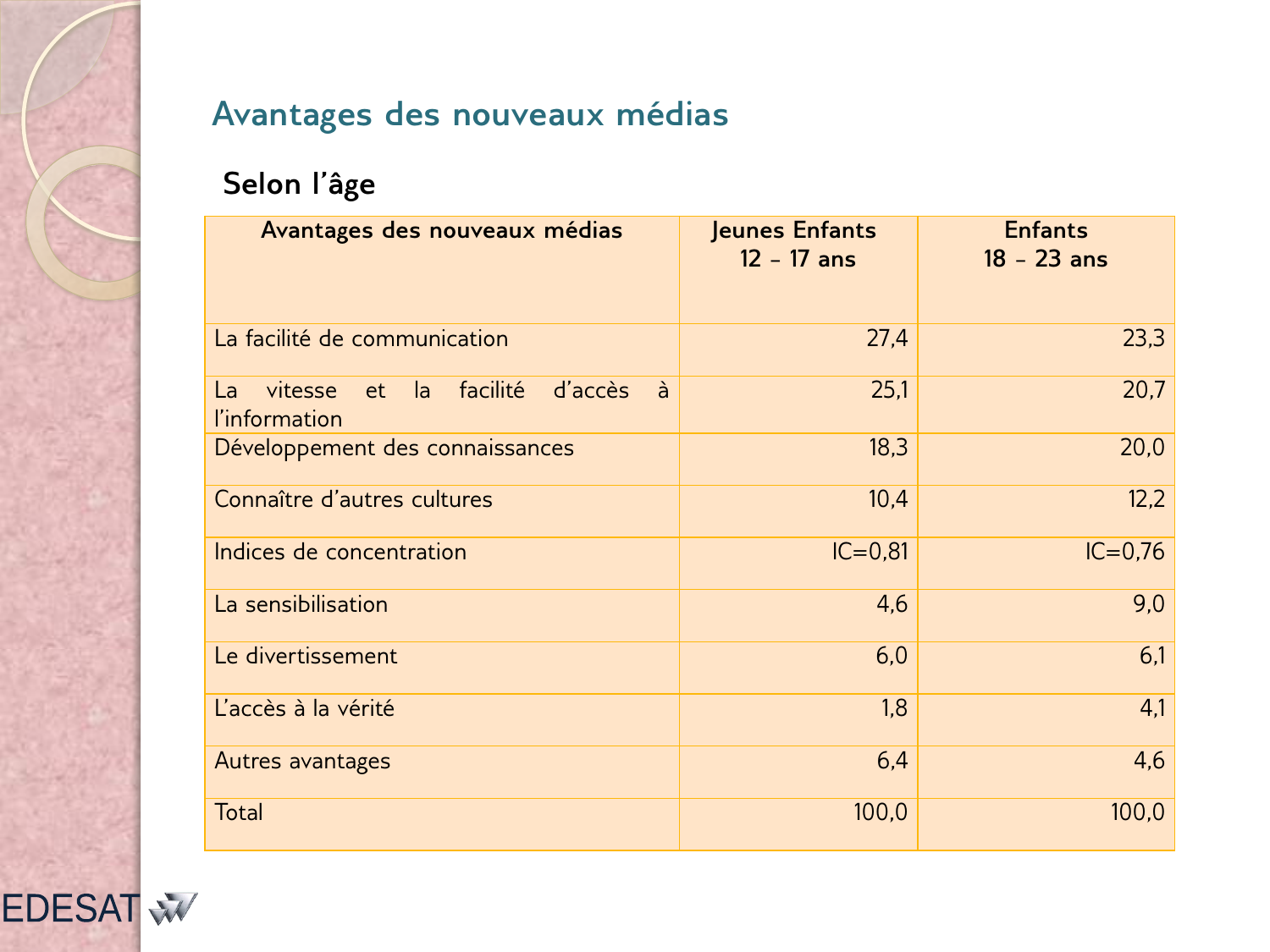

# Avantages des nouveaux médias
Selon l’âge

| Avantages des nouveaux médias | Jeunes Enfants 12 – 17 ans | Enfants 18 – 23 ans |
| --- | --- | --- |
| La facilité de communication | 27,4 | 23,3 |
| La vitesse et la facilité d’accès à l’information | 25,1 | 20,7 |
| Développement des connaissances | 18,3 | 20,0 |
| Connaître d’autres cultures | 10,4 | 12,2 |
| Indices de concentration | IC=0,81 | IC=0,76 |
| La sensibilisation | 4,6 | 9,0 |
| Le divertissement | 6,0 | 6,1 |
| L’accès à la vérité | 1,8 | 4,1 |
| Autres avantages | 6,4 | 4,6 |
| Total | 100,0 | 100,0 |